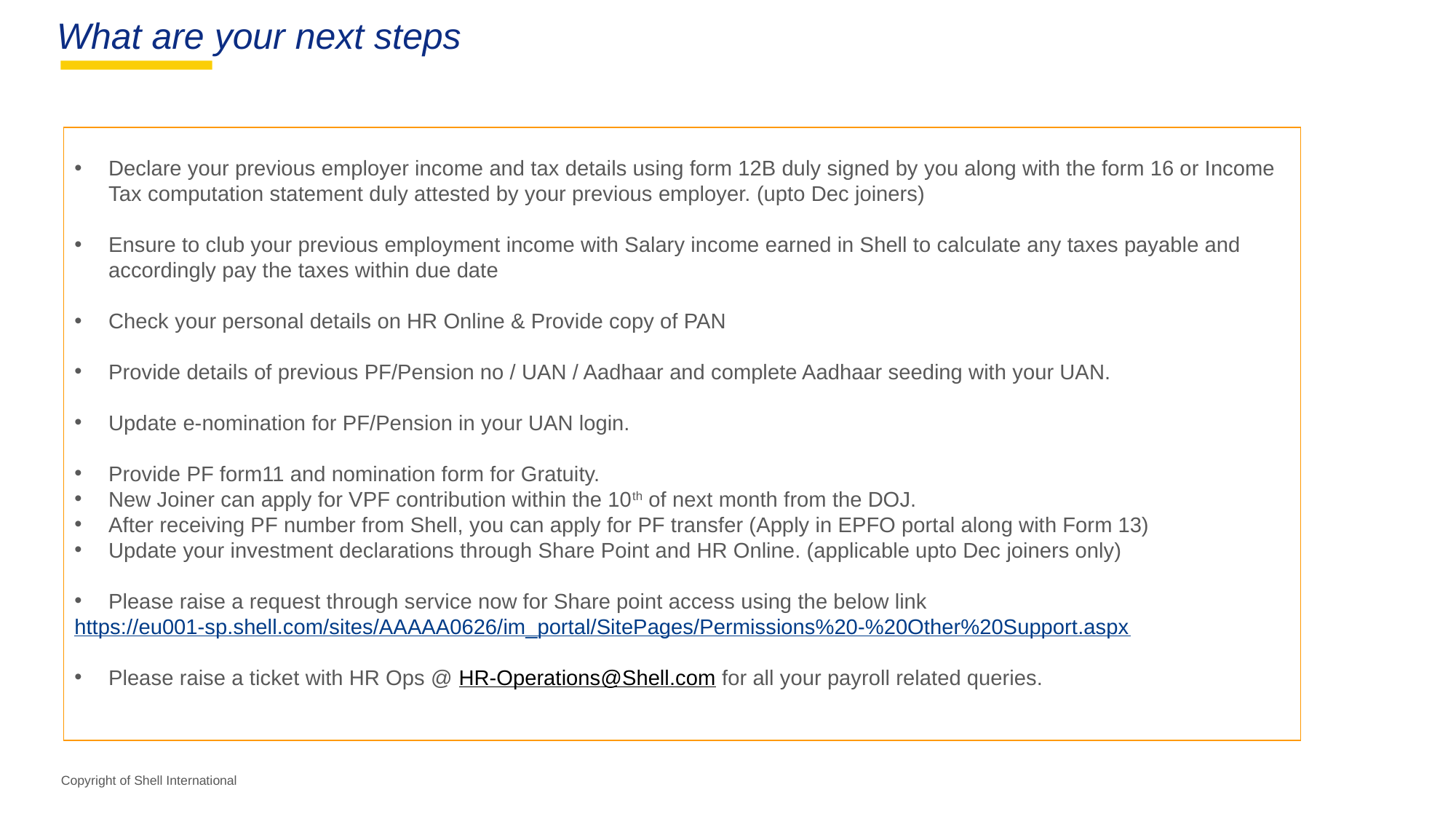

# What are your next steps

Declare your previous employer income and tax details using form 12B duly signed by you along with the form 16 or Income Tax computation statement duly attested by your previous employer. (upto Dec joiners)

Ensure to club your previous employment income with Salary income earned in Shell to calculate any taxes payable and accordingly pay the taxes within due date

Check your personal details on HR Online & Provide copy of PAN

Provide details of previous PF/Pension no / UAN / Aadhaar and complete Aadhaar seeding with your UAN.

Update e-nomination for PF/Pension in your UAN login.

Provide PF form11 and nomination form for Gratuity.
New Joiner can apply for VPF contribution within the 10th of next month from the DOJ.
After receiving PF number from Shell, you can apply for PF transfer (Apply in EPFO portal along with Form 13)
Update your investment declarations through Share Point and HR Online. (applicable upto Dec joiners only)

Please raise a request through service now for Share point access using the below link
https://eu001-sp.shell.com/sites/AAAAA0626/im_portal/SitePages/Permissions%20-%20Other%20Support.aspx

Please raise a ticket with HR Ops @ HR-Operations@Shell.com for all your payroll related queries.